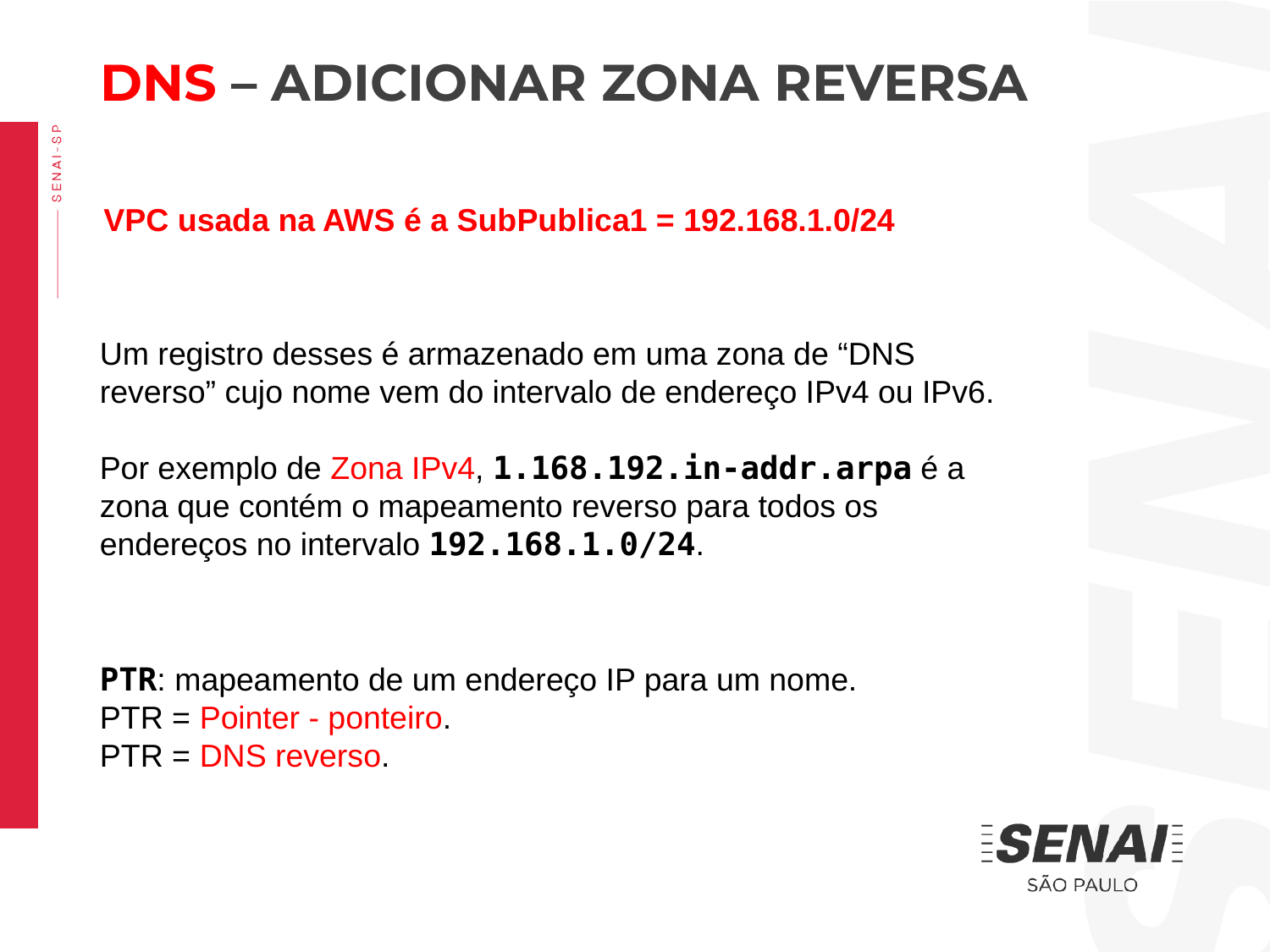

DNS – ADICIONAR ZONA REVERSA
VPC usada na AWS é a SubPublica1 = 192.168.1.0/24
Um registro desses é armazenado em uma zona de “DNS reverso” cujo nome vem do intervalo de endereço IPv4 ou IPv6.

Por exemplo de Zona IPv4, 1.168.192.in-addr.arpa é a zona que contém o mapeamento reverso para todos os endereços no intervalo 192.168.1.0/24.
PTR: mapeamento de um endereço IP para um nome.
PTR = Pointer - ponteiro.
PTR = DNS reverso.